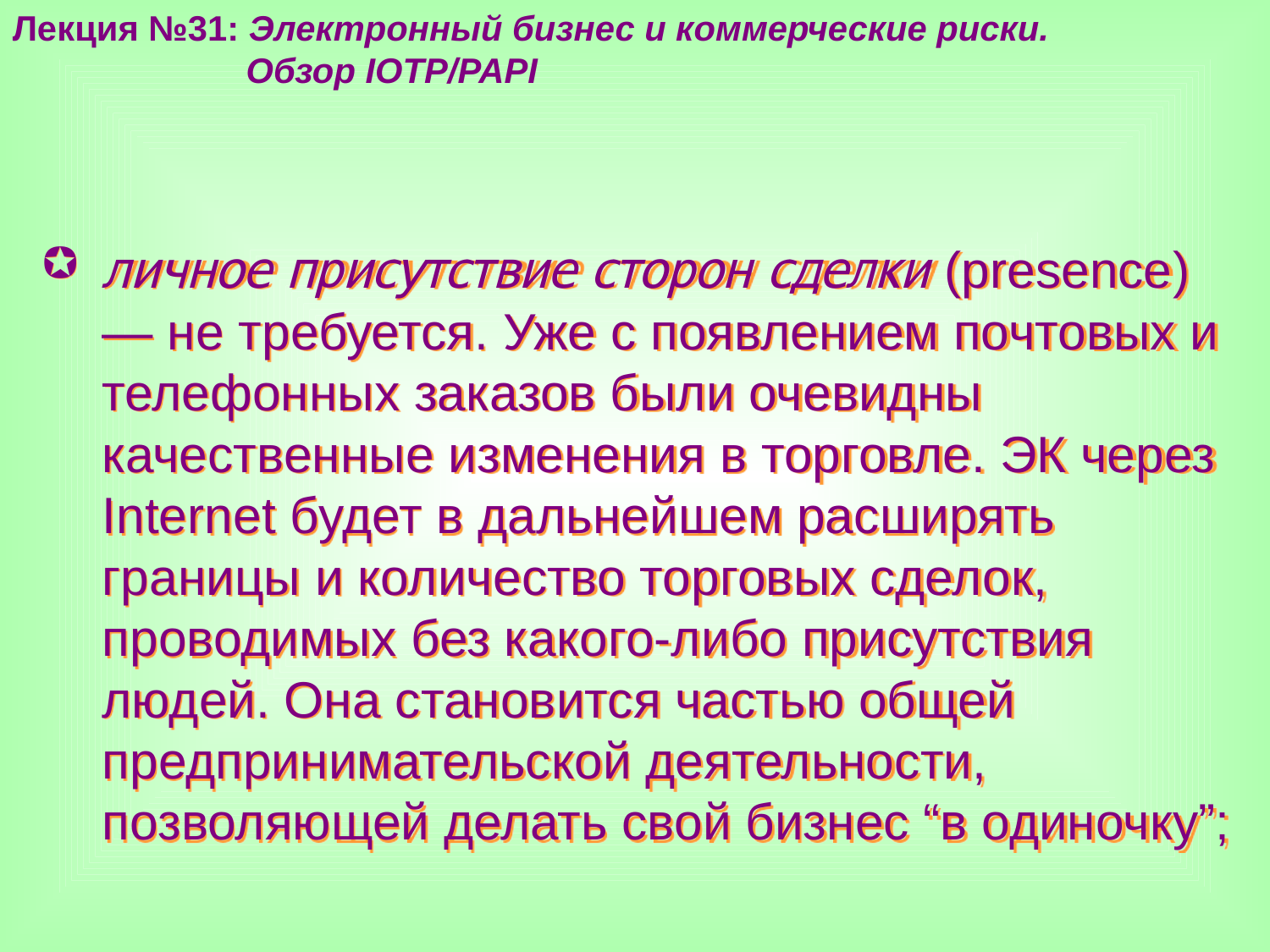

Лекция №31: Электронный бизнес и коммерческие риски.
                        Обзор IOTP/PAPI
личное присутствие сторон сделки (presence) — не требуется. Уже с появлением почтовых и телефонных заказов были очевидны качественные изменения в торговле. ЭК через Internet будет в дальнейшем расширять границы и количество торговых сделок, проводимых без какого-либо присутствия людей. Она становится частью общей предпринимательской деятельности, позволяющей делать свой бизнес “в одиночку”;